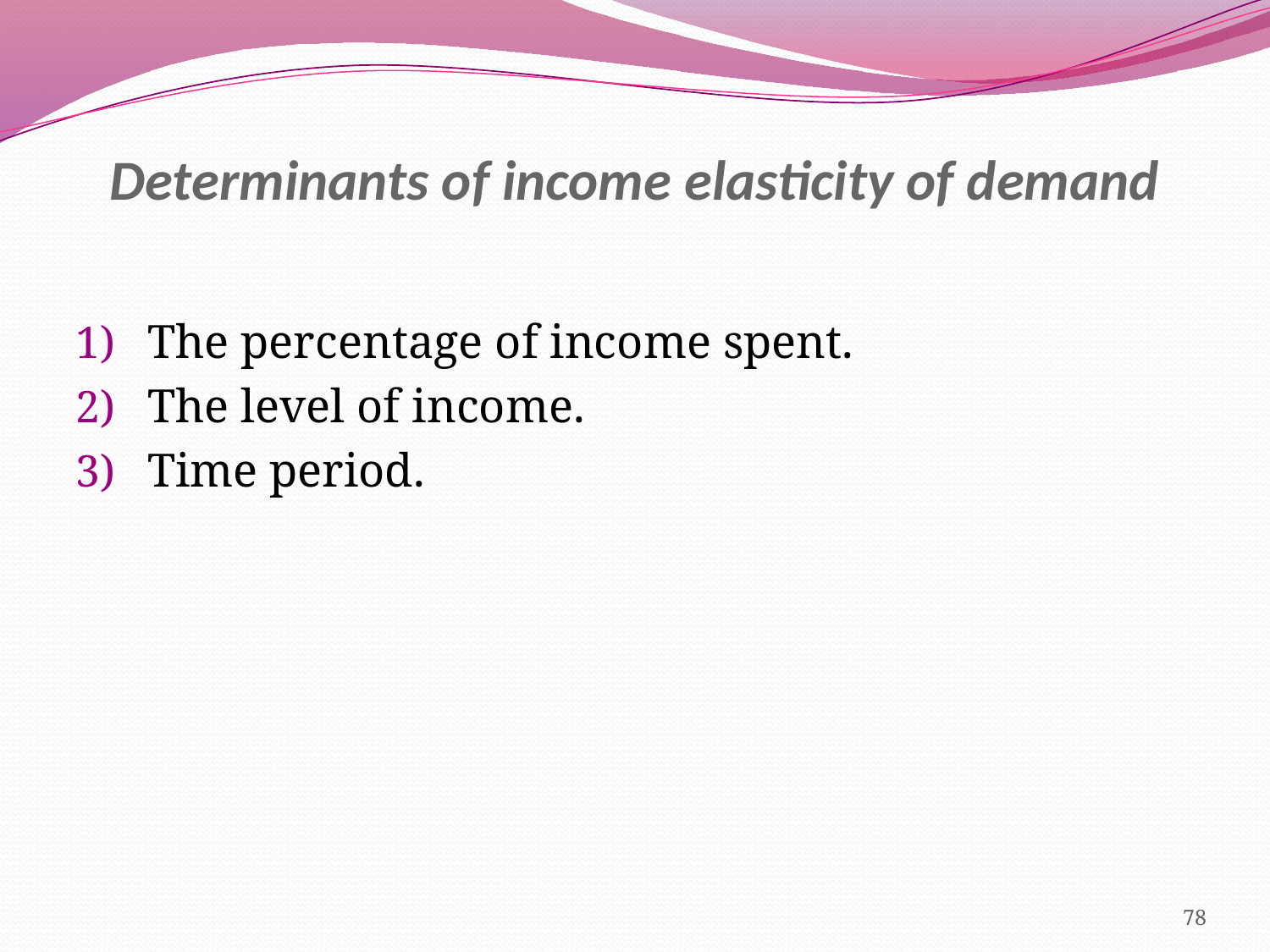

# Determinants of income elasticity of demand
The percentage of income spent.
The level of income.
Time period.
78